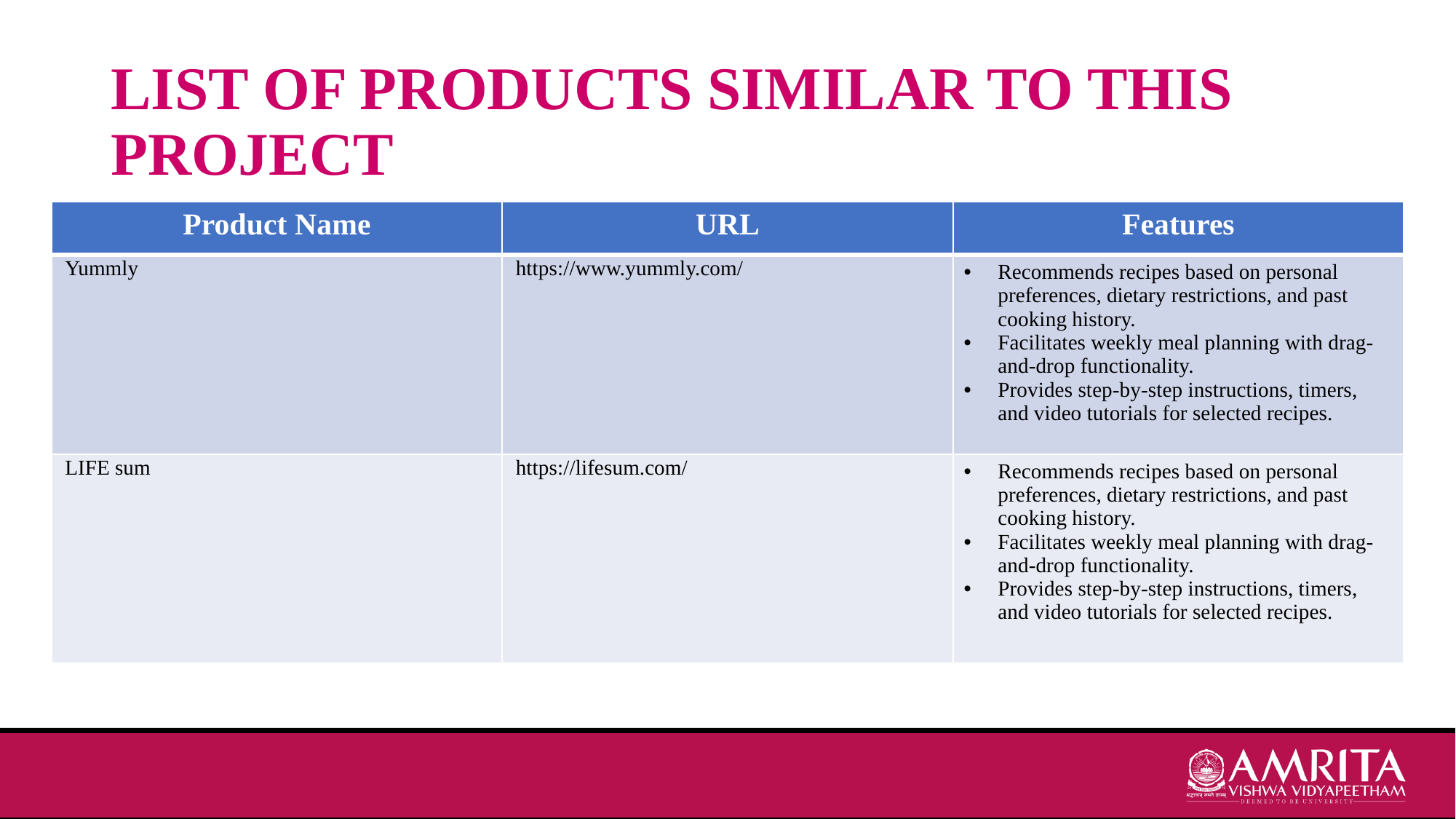

# LIST OF PRODUCTS SIMILAR TO THIS PROJECT
| Product Name | URL | Features |
| --- | --- | --- |
| Yummly | https://www.yummly.com/ | Recommends recipes based on personal preferences, dietary restrictions, and past cooking history. Facilitates weekly meal planning with drag-and-drop functionality. Provides step-by-step instructions, timers, and video tutorials for selected recipes. |
| LIFE sum | https://lifesum.com/ | Recommends recipes based on personal preferences, dietary restrictions, and past cooking history. Facilitates weekly meal planning with drag-and-drop functionality. Provides step-by-step instructions, timers, and video tutorials for selected recipes. |